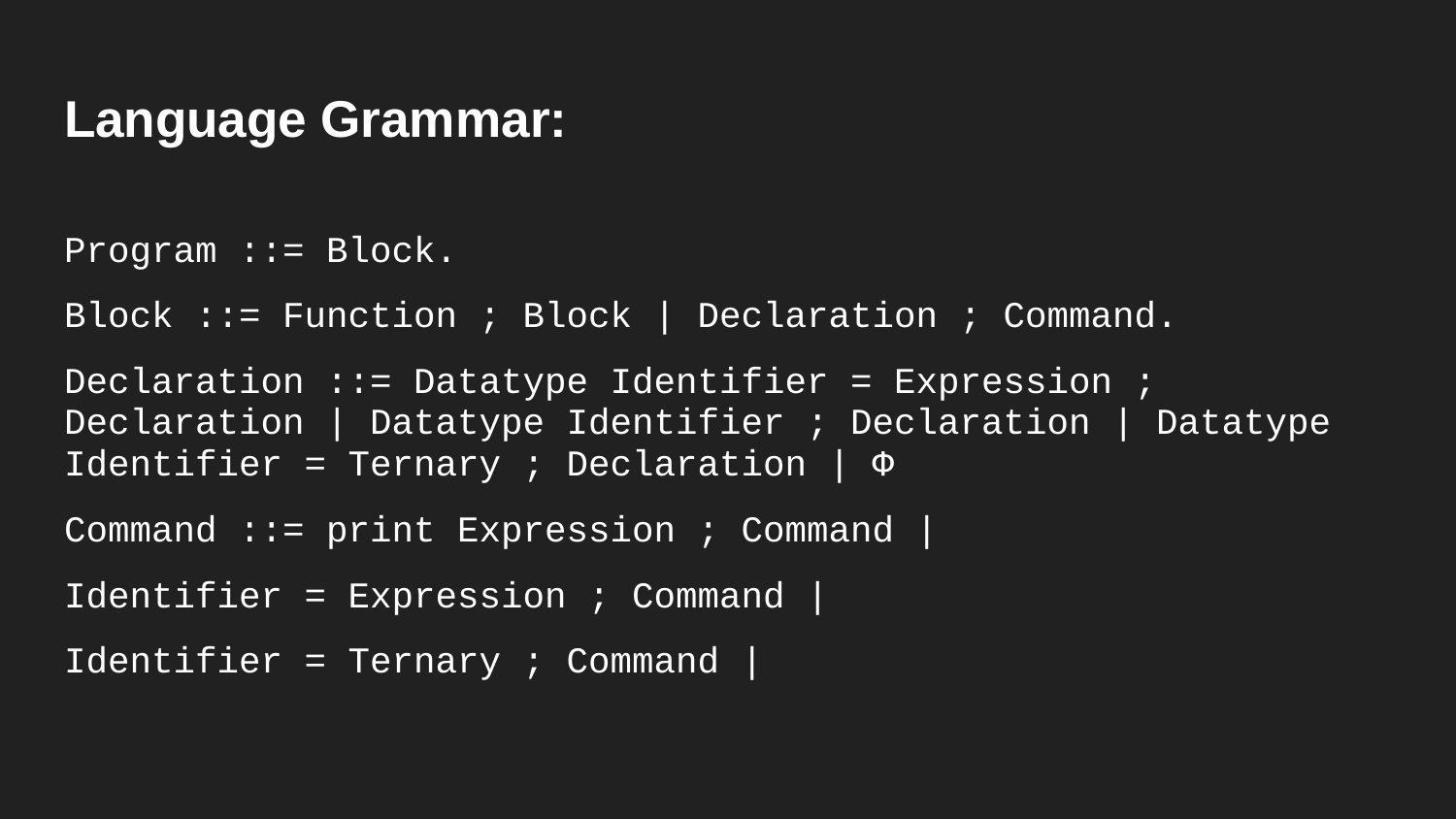

# Language Grammar:

Program ::= Block.
Block ::= Function ; Block | Declaration ; Command.
Declaration ::= Datatype Identifier = Expression ; Declaration | Datatype Identifier ; Declaration | Datatype Identifier = Ternary ; Declaration | Φ
Command ::= print Expression ; Command |
Identifier = Expression ; Command |
Identifier = Ternary ; Command |